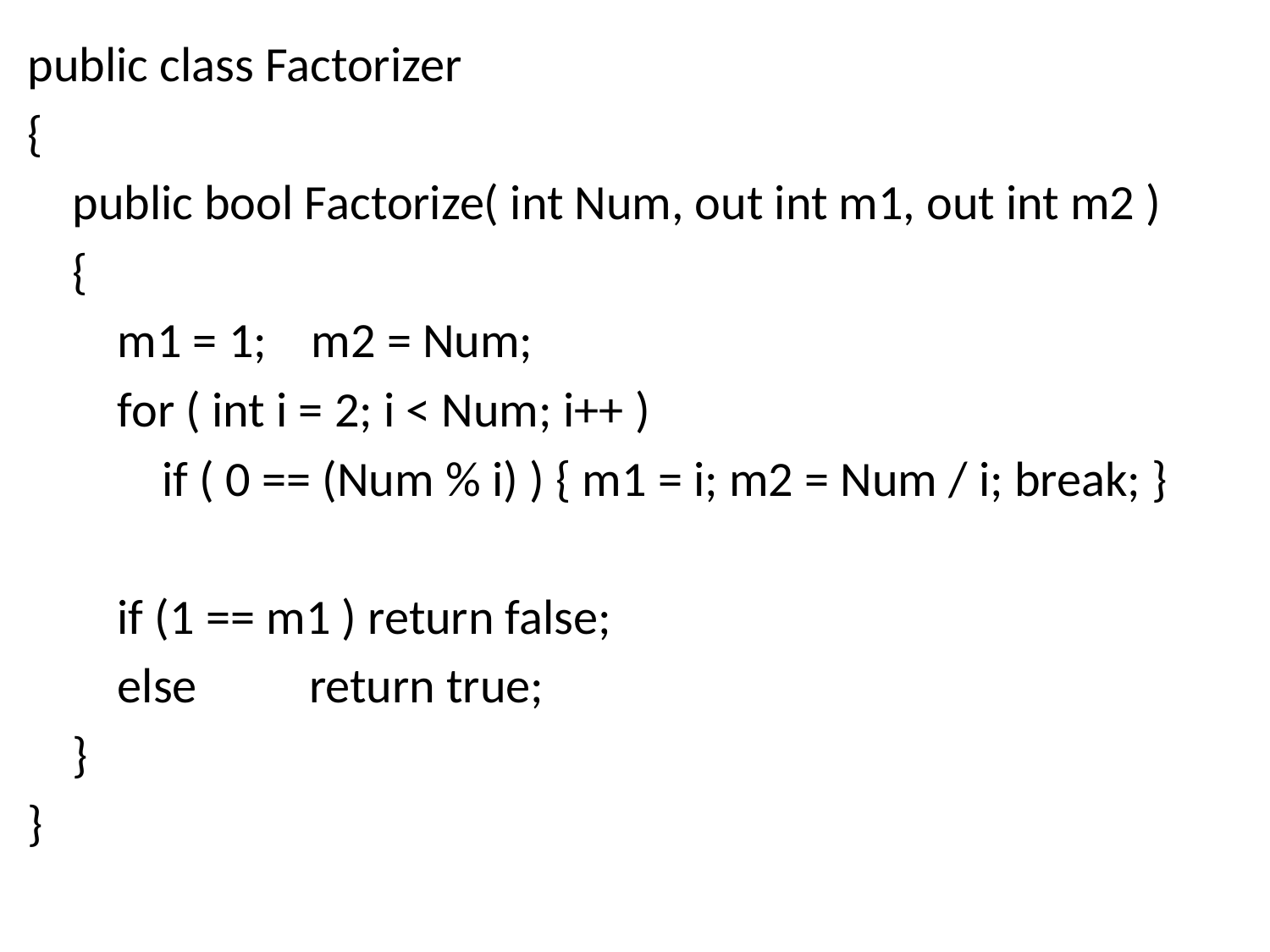

public class Factorizer
{
    public bool Factorize( int Num, out int m1, out int m2 )
    {
        m1 = 1;    m2 = Num;
        for ( int i = 2; i < Num; i++ )
            if ( 0 == (Num % i) ) { m1 = i; m2 = Num / i; break; }

        if (1 == m1 ) return false;
        else          return true;
    }
}